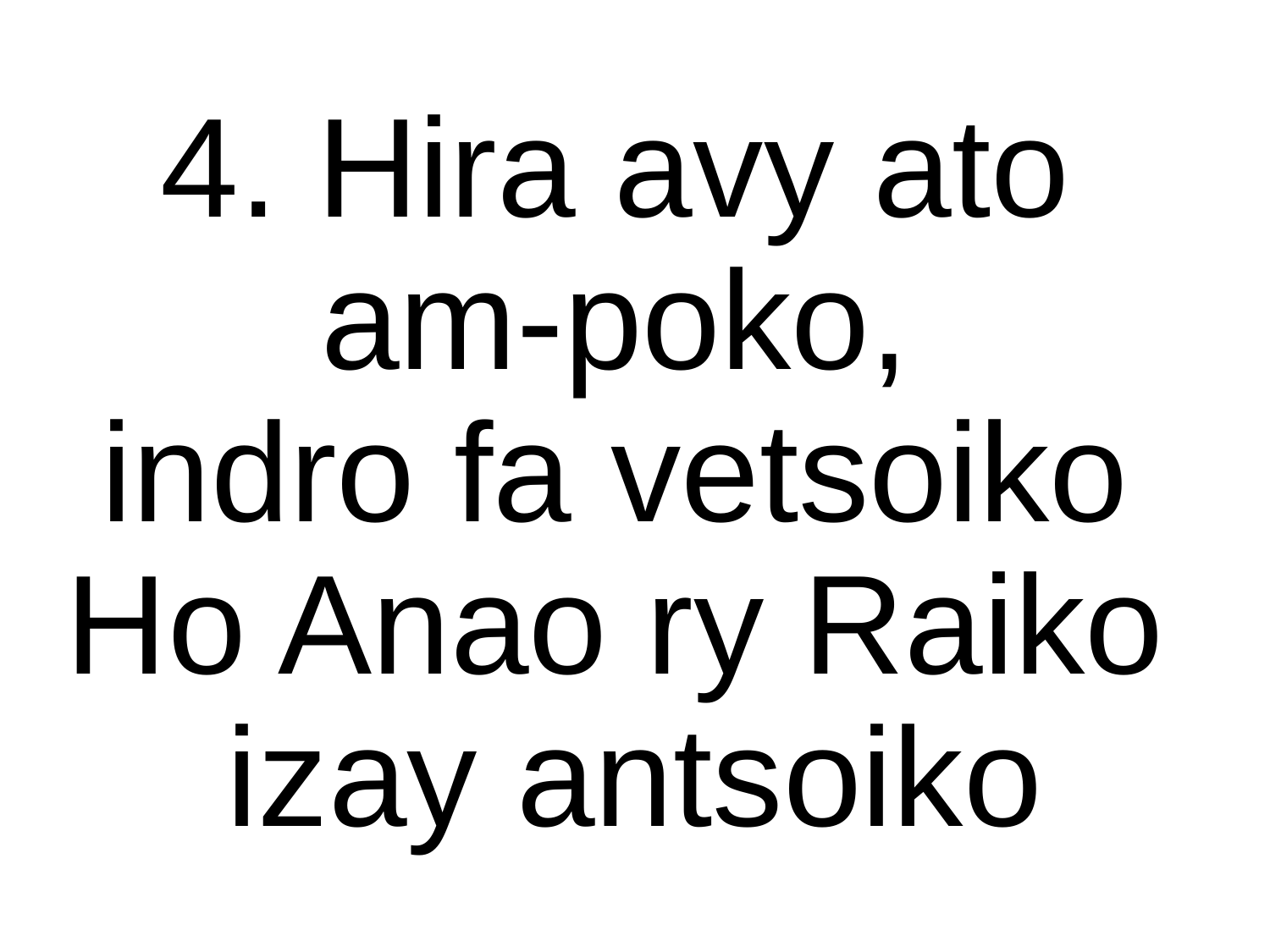

4. Hira avy ato
am-poko,
indro fa vetsoiko
Ho Anao ry Raiko
izay antsoiko